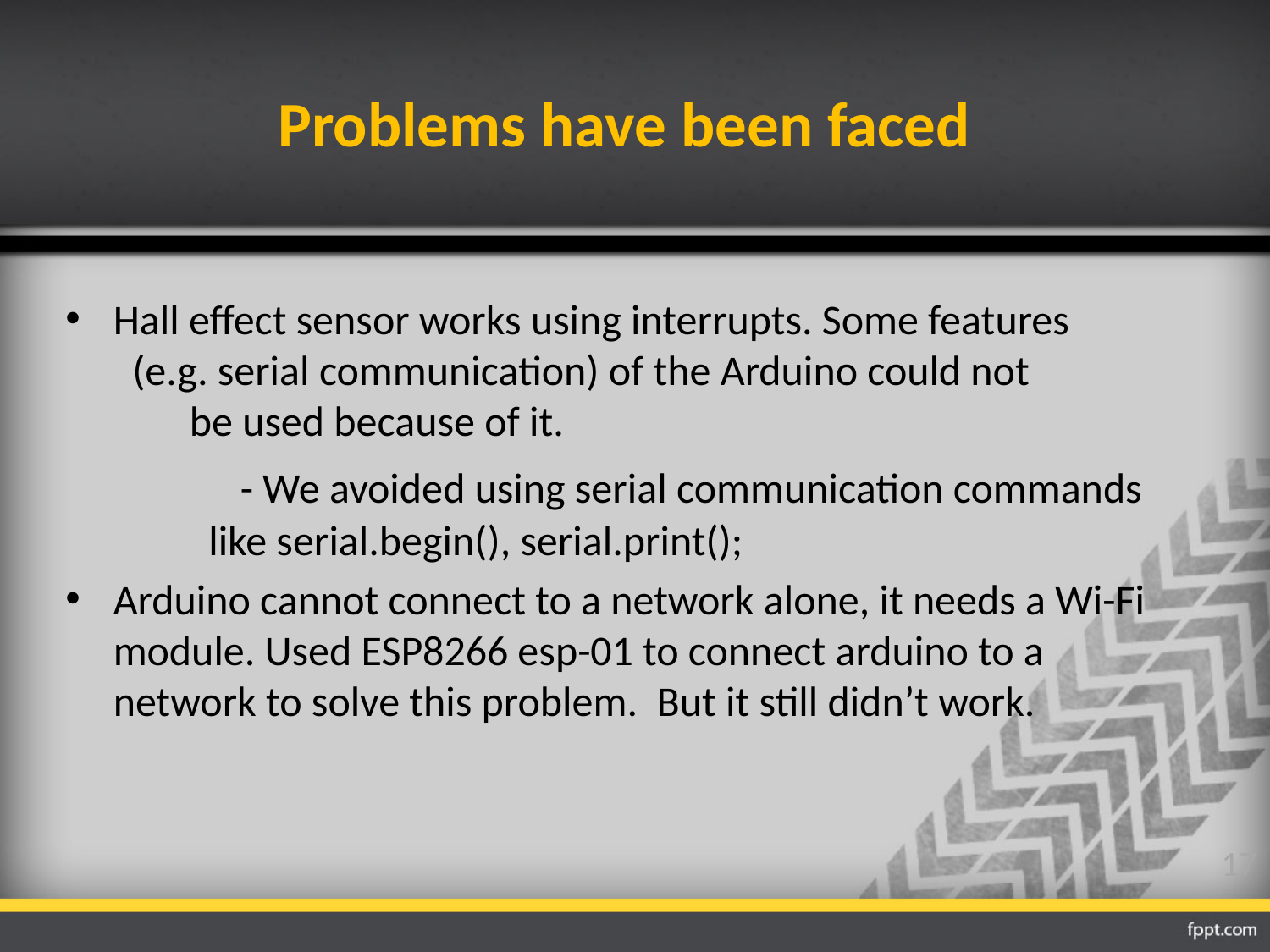

# Problems have been faced
Hall effect sensor works using interrupts. Some features                  (e.g. serial communication) of the Arduino could not                            be used because of it.
		- We avoided using serial communication commands                  like serial.begin(), serial.print();
Arduino cannot connect to a network alone, it needs a Wi-Fi module. Used ESP8266 esp-01 to connect arduino to a   network to solve this problem.  But it still didn’t work.

17